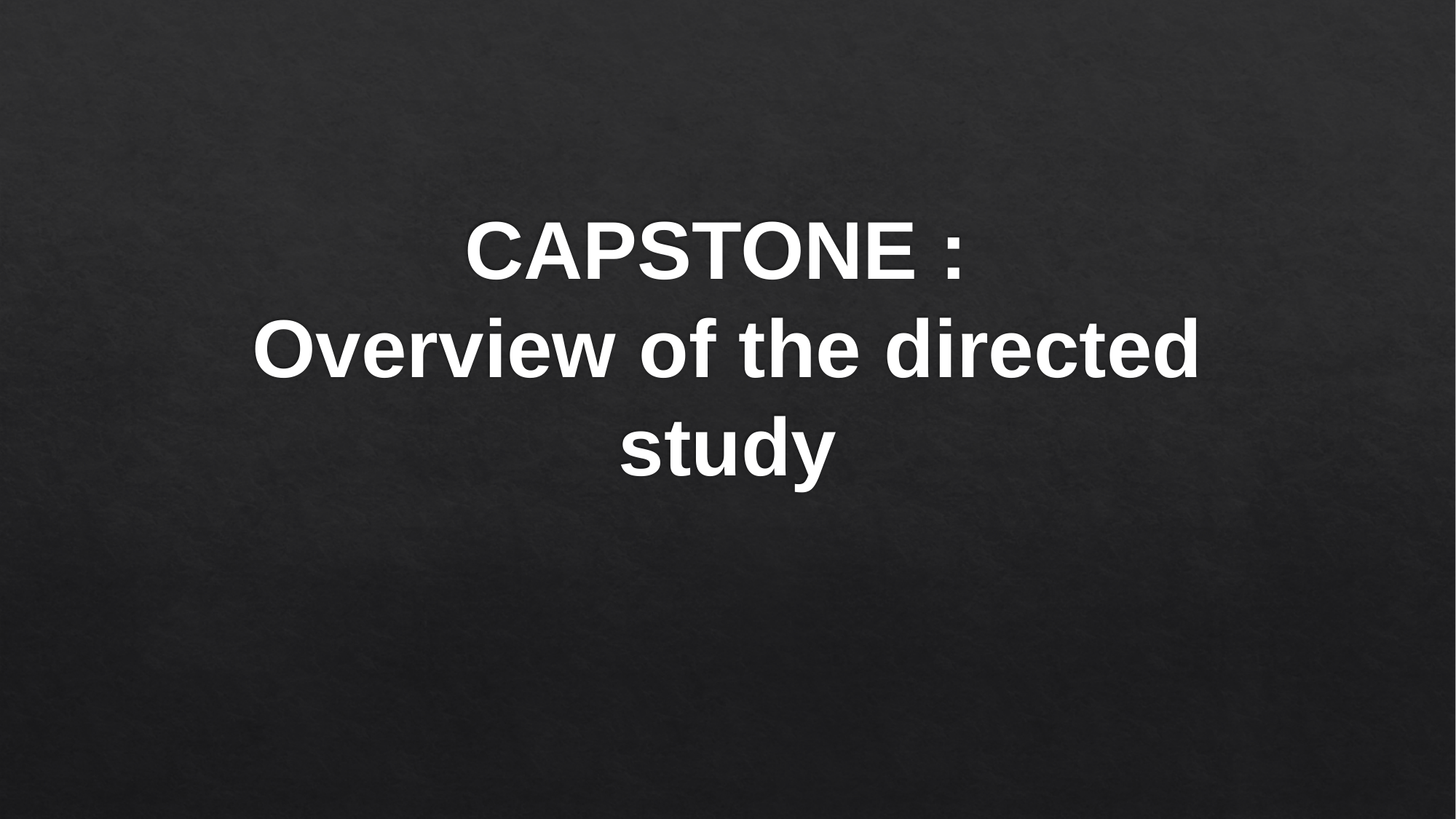

# CAPSTONE : Overview of the directed study